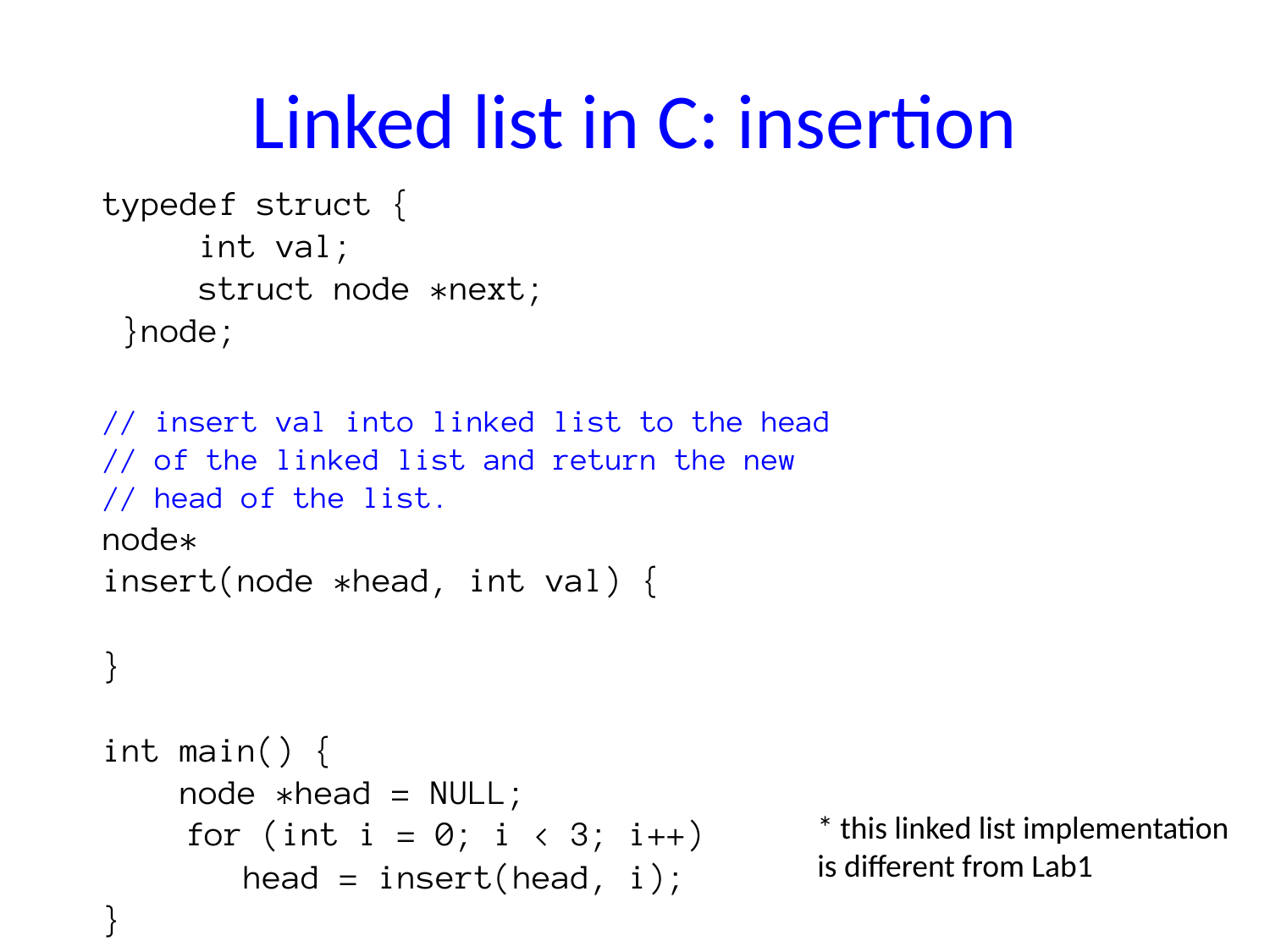

# Linked list in C: insertion
typedef struct {
     int val;
     struct node *next;
 }node;

// insert val into linked list to the head
// of the linked list and return the new
// head of the list.
node*
insert(node *head, int val) {

}

int main() {
    node *head = NULL;
 for (int i = 0; i < 3; i++)
    head = insert(head, i);
}

* this linked list implementation
is different from Lab1